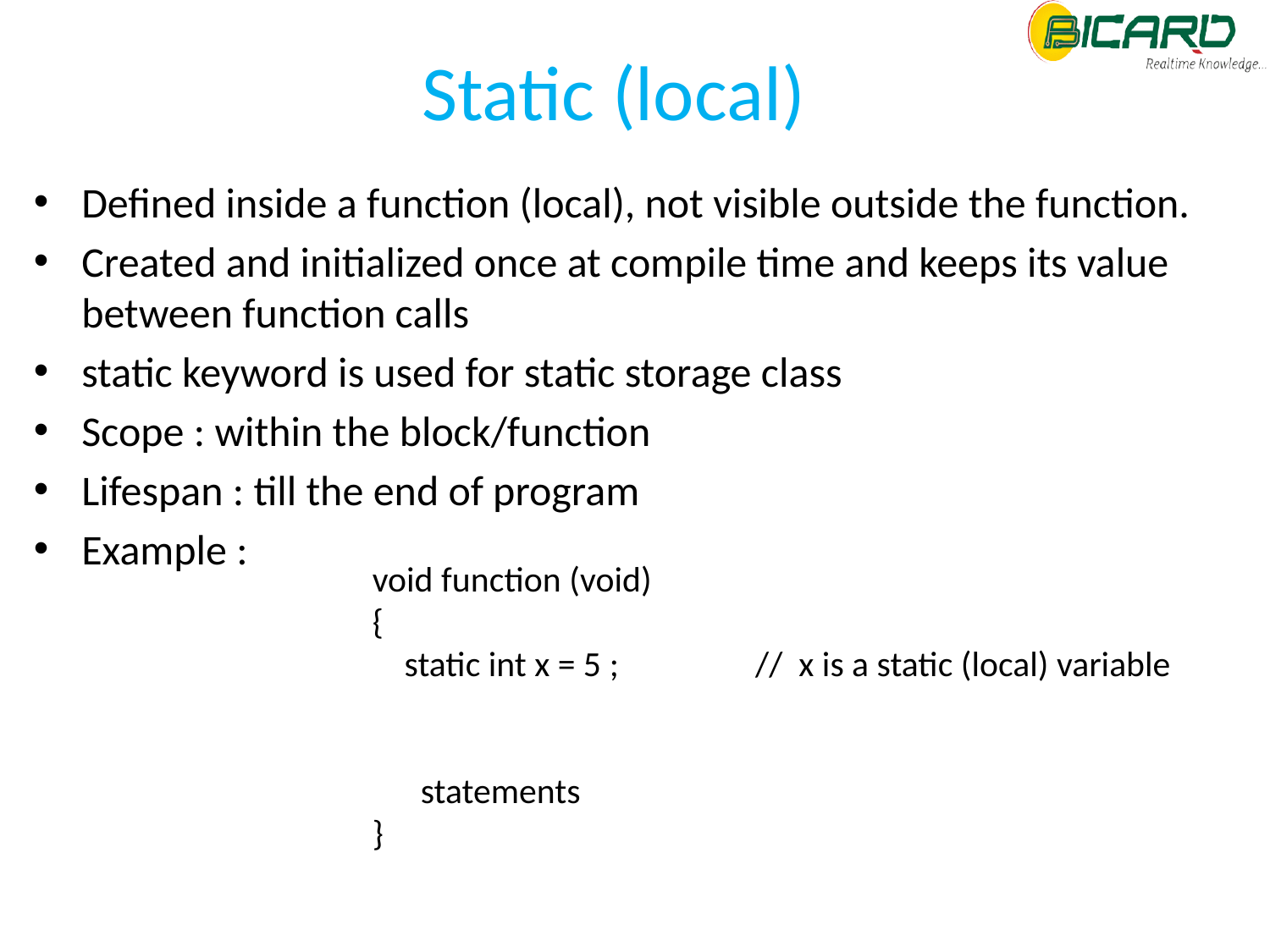

# Static (local)
Defined inside a function (local), not visible outside the function.
Created and initialized once at compile time and keeps its value between function calls
static keyword is used for static storage class
Scope : within the block/function
Lifespan : till the end of program
Example :
void function (void)
{
    static int x = 5 ;                 //  x is a static (local) variable

      statements
}